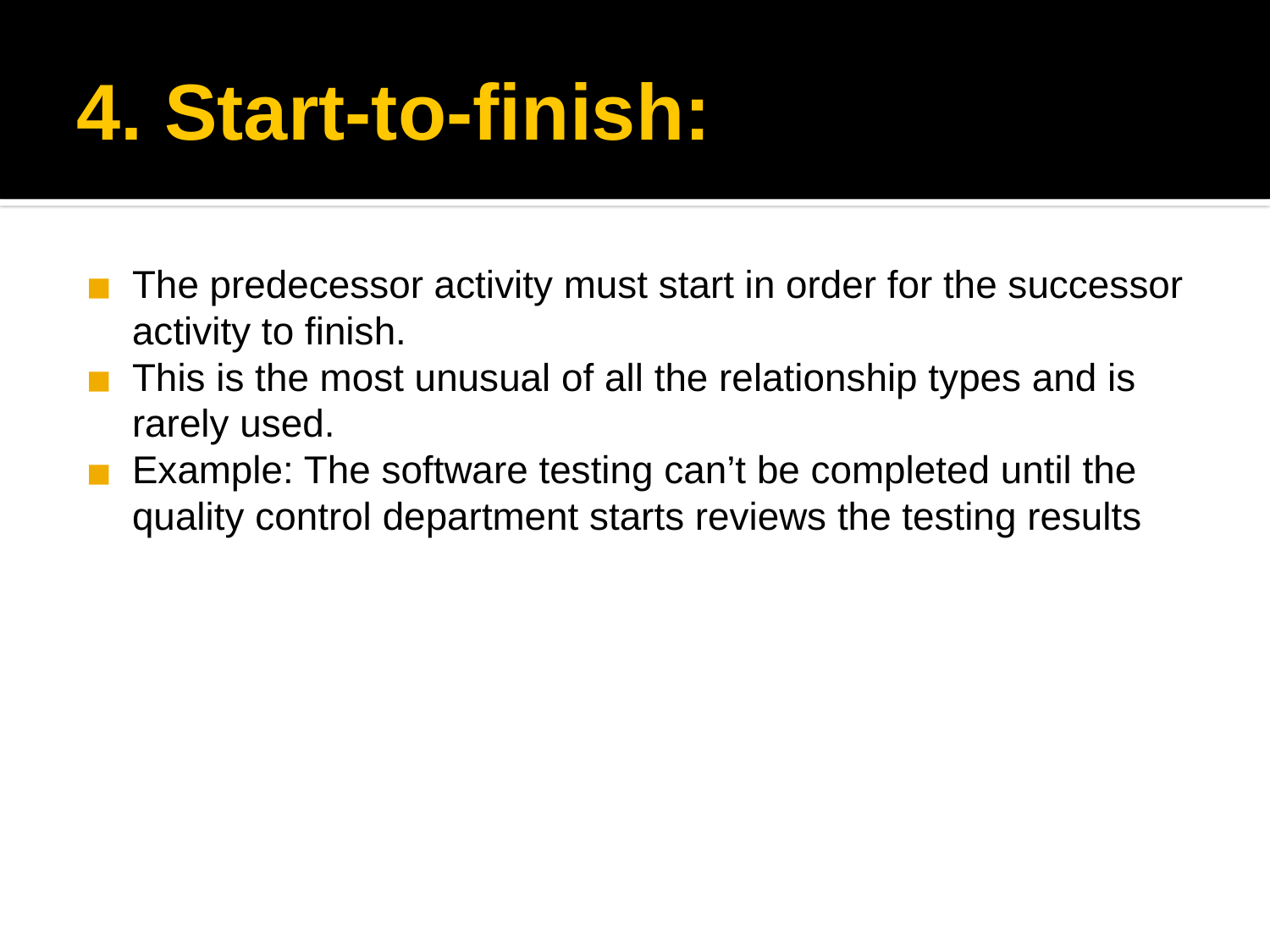

# 4. Start-to-finish:
The predecessor activity must start in order for the successor activity to finish.
This is the most unusual of all the relationship types and is rarely used.
Example: The software testing can’t be completed until the quality control department starts reviews the testing results